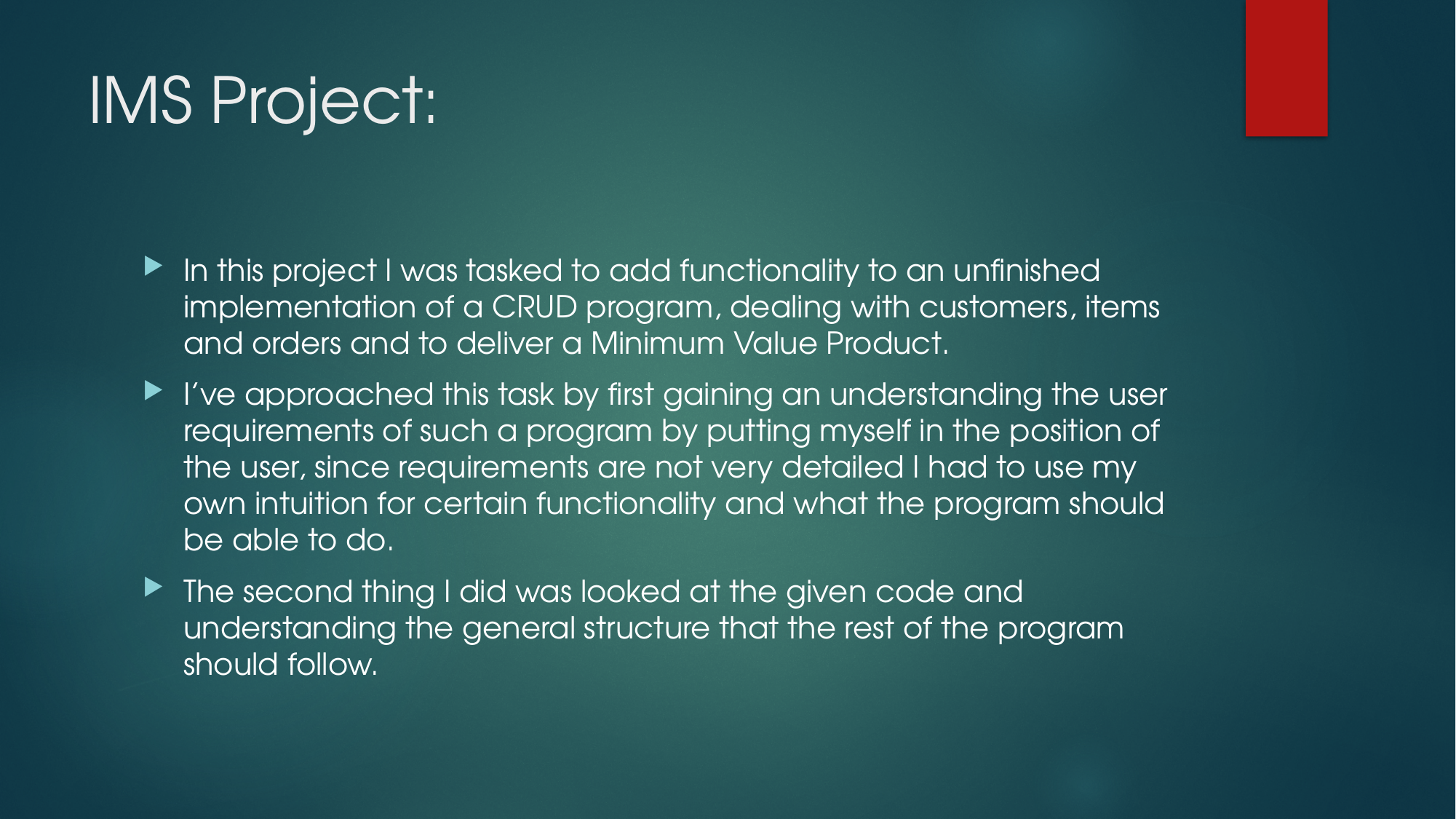

# IMS Project:
In this project I was tasked to add functionality to an unfinished implementation of a CRUD program, dealing with customers, items and orders and to deliver a Minimum Value Product.
I’ve approached this task by first gaining an understanding the user requirements of such a program by putting myself in the position of the user, since requirements are not very detailed I had to use my own intuition for certain functionality and what the program should be able to do.
The second thing I did was looked at the given code and understanding the general structure that the rest of the program should follow.